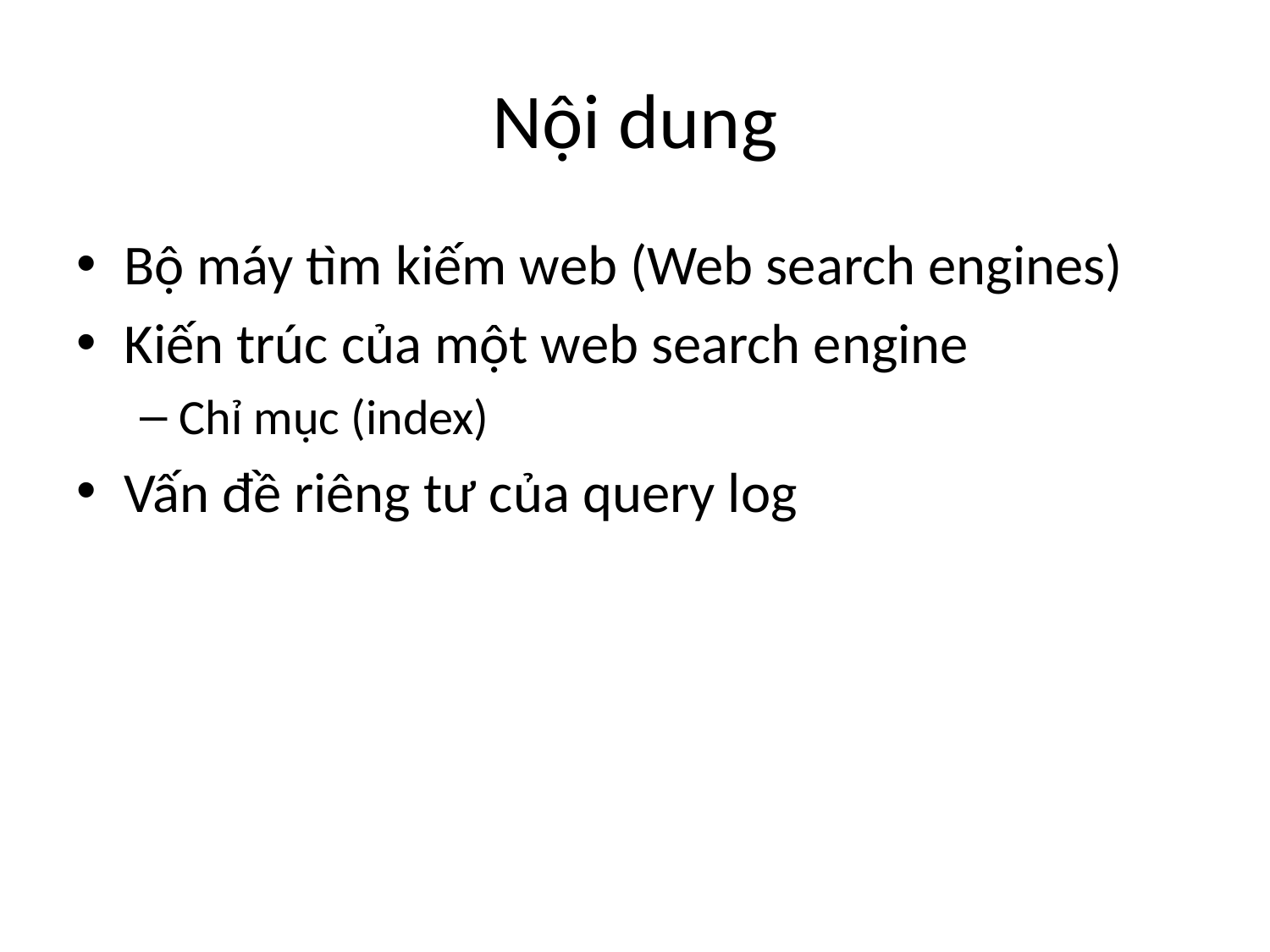

# Nội dung
Bộ máy tìm kiếm web (Web search engines)
Kiến trúc của một web search engine
Chỉ mục (index)
Vấn đề riêng tư của query log